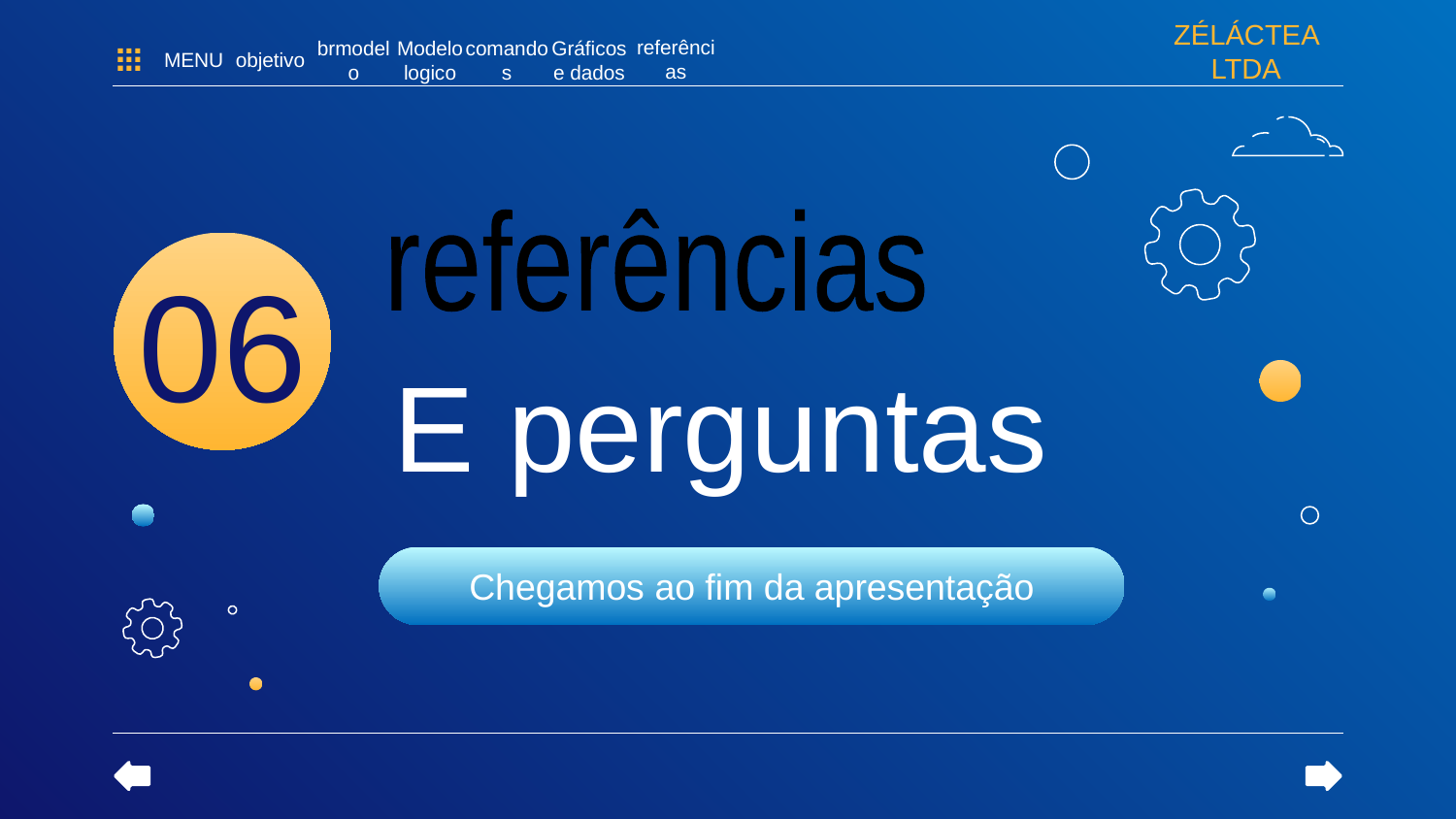

ZÉLÁCTEA LTDA
referências
MENU
objetivo
brmodelo
Modelo logico
Gráficos e dados
comandos

# E perguntas
referências

06

Chegamos ao fim da apresentação